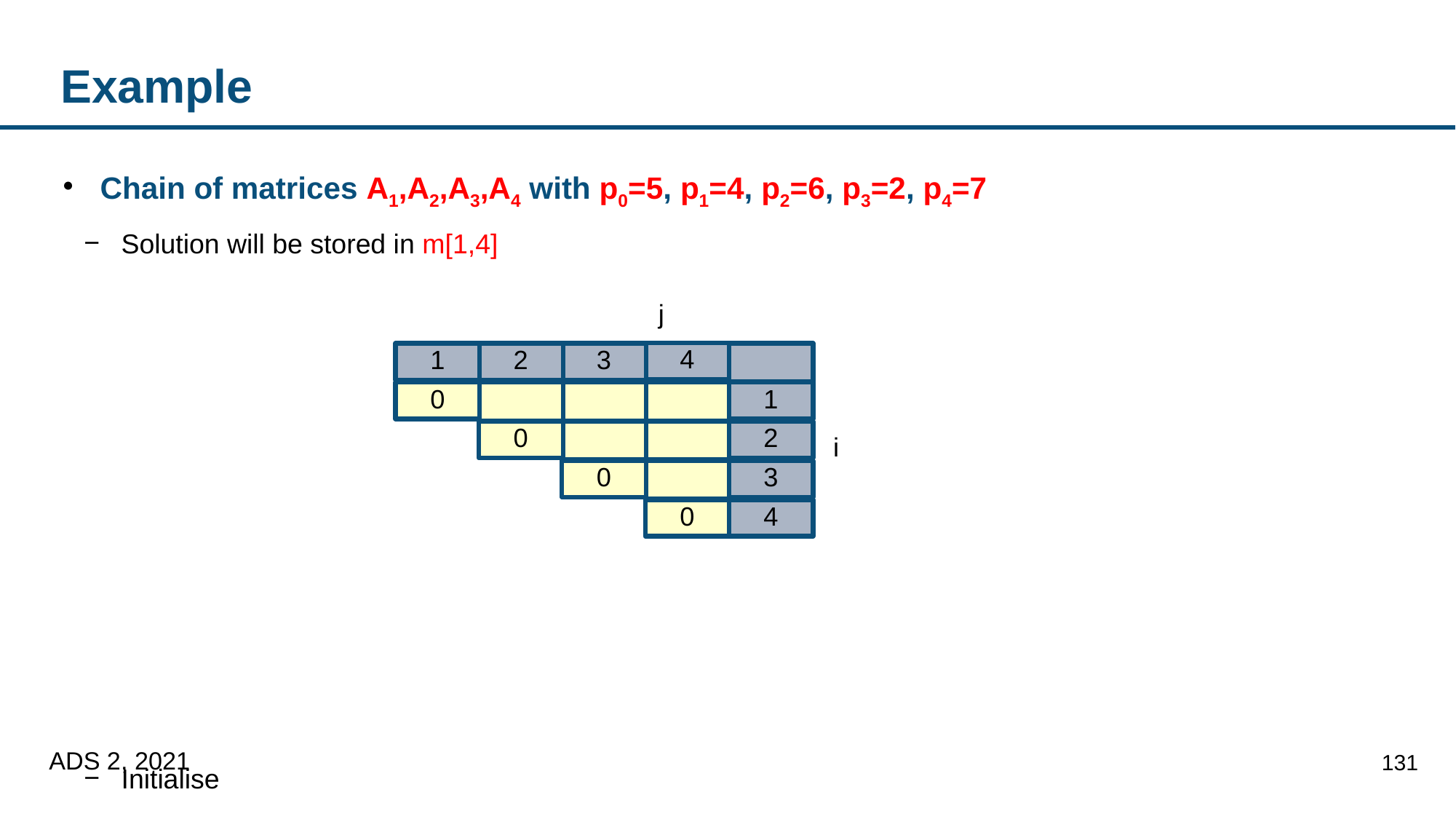

# Example
Chain of matrices A1,A2,A3,A4 with p0=5, p1=4, p2=6, p3=2, p4=7
Solution will be stored in m[1,4]

Initialise
j
4

3
2
1
1

0
2

0
3

0
4
0
i
ADS 2, 2021
131